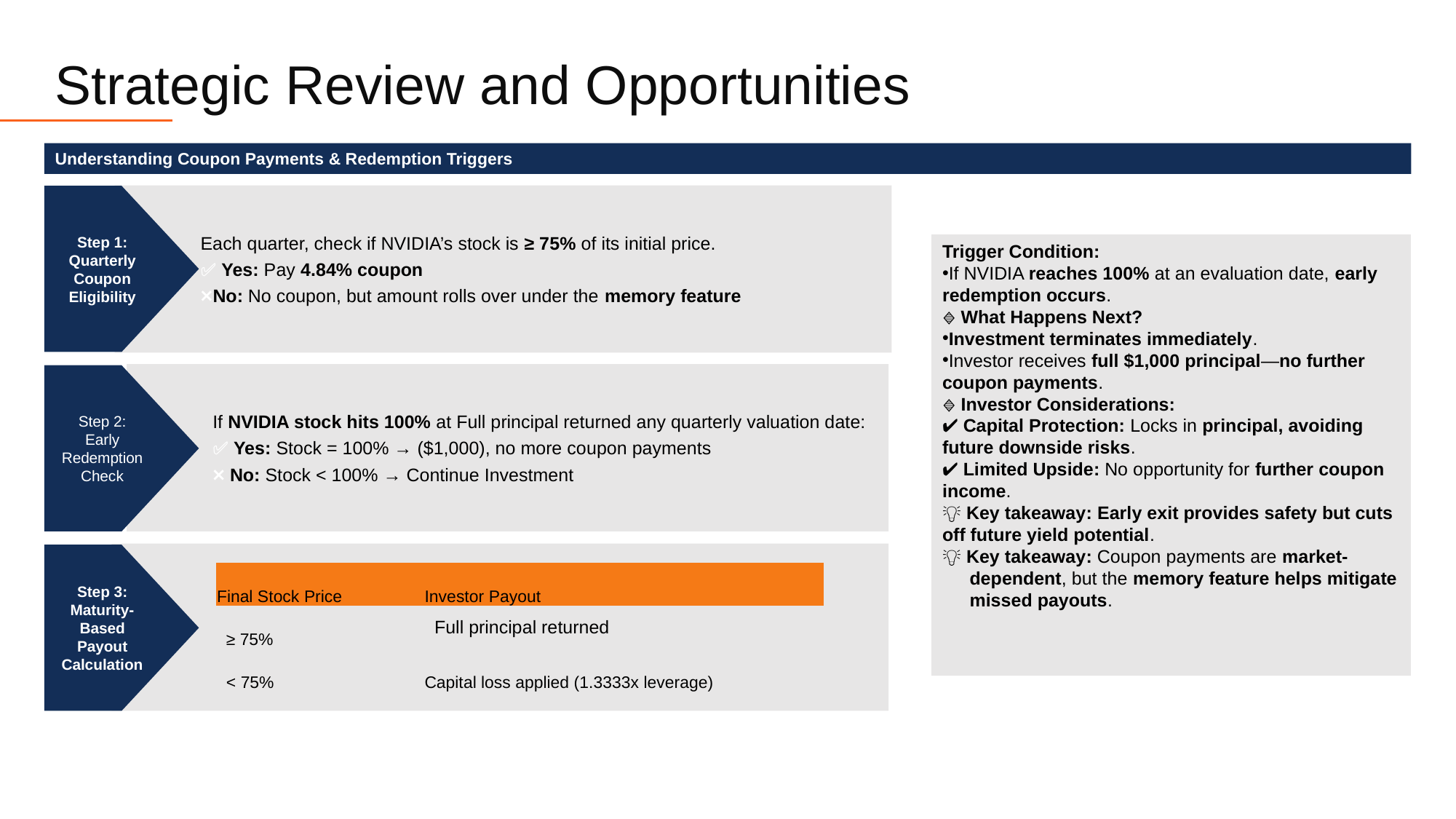

# Strategic Review and Opportunities
Understanding Coupon Payments & Redemption Triggers
Each quarter, check if NVIDIA’s stock is ≥ 75% of its initial price.
✅ Yes: Pay 4.84% coupon
❌No: No coupon, but amount rolls over under the memory feature
Step 1: Quarterly Coupon Eligibility
Trigger Condition:
If NVIDIA reaches 100% at an evaluation date, early redemption occurs.
🔹 What Happens Next?
Investment terminates immediately.
Investor receives full $1,000 principal—no further coupon payments.
🔹 Investor Considerations:
✔ Capital Protection: Locks in principal, avoiding future downside risks.
✔ Limited Upside: No opportunity for further coupon income.
💡 Key takeaway: Early exit provides safety but cuts off future yield potential.
💡 Key takeaway: Coupon payments are market-dependent, but the memory feature helps mitigate missed payouts.
If NVIDIA stock hits 100% at Full principal returned any quarterly valuation date:
✅ Yes: Stock = 100% → ($1,000), no more coupon payments
❌ No: Stock < 100% → Continue Investment
Step 2:
Early Redemption Check

Step 3: Maturity-Based Payout Calculation
| Final Stock Price | Investor Payout |
| --- | --- |
| ≥ 75% | Full principal returned |
| < 75% | Capital loss applied (1.3333x leverage) |